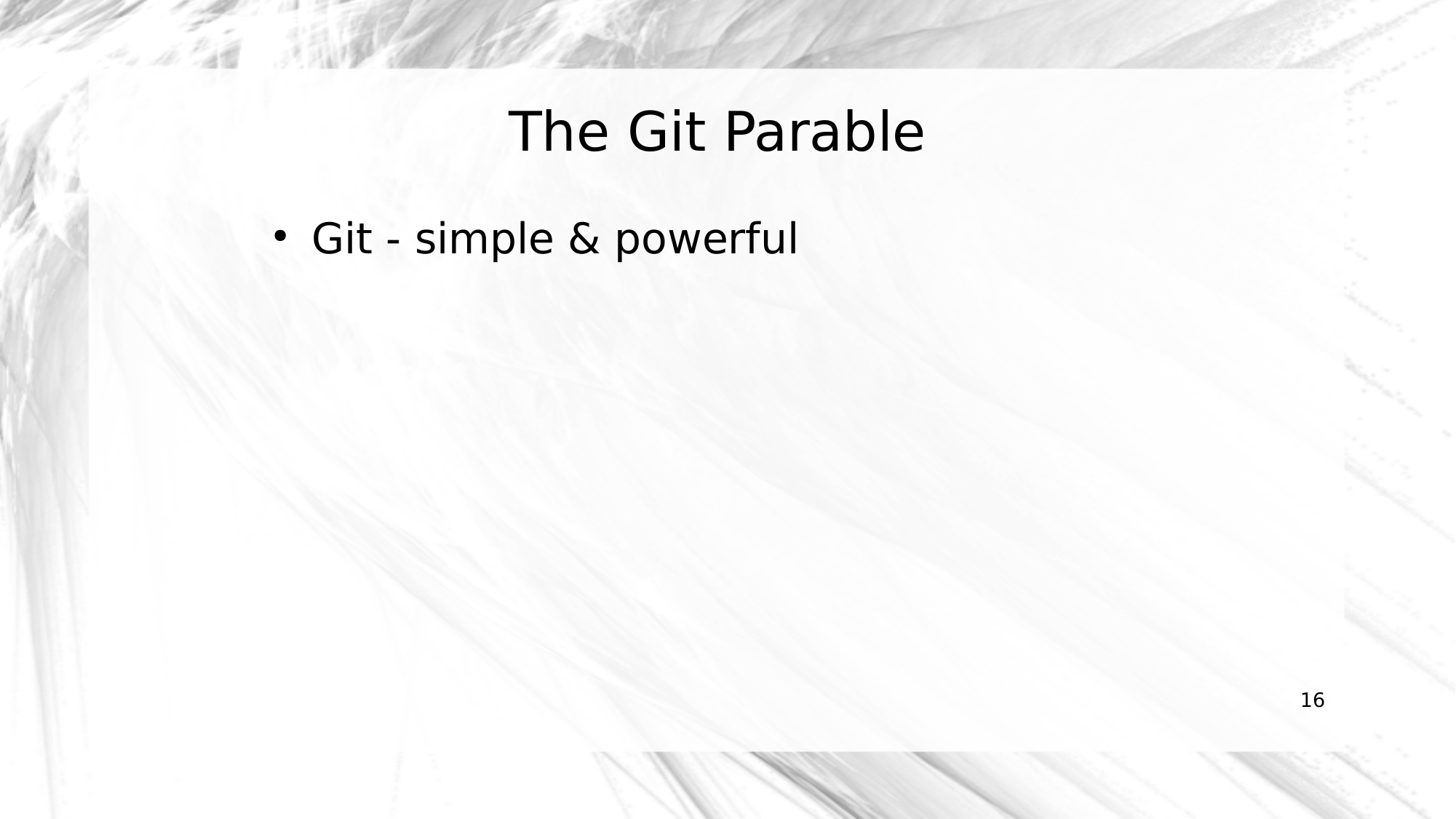

The Git Parable
Git - simple & powerful
16